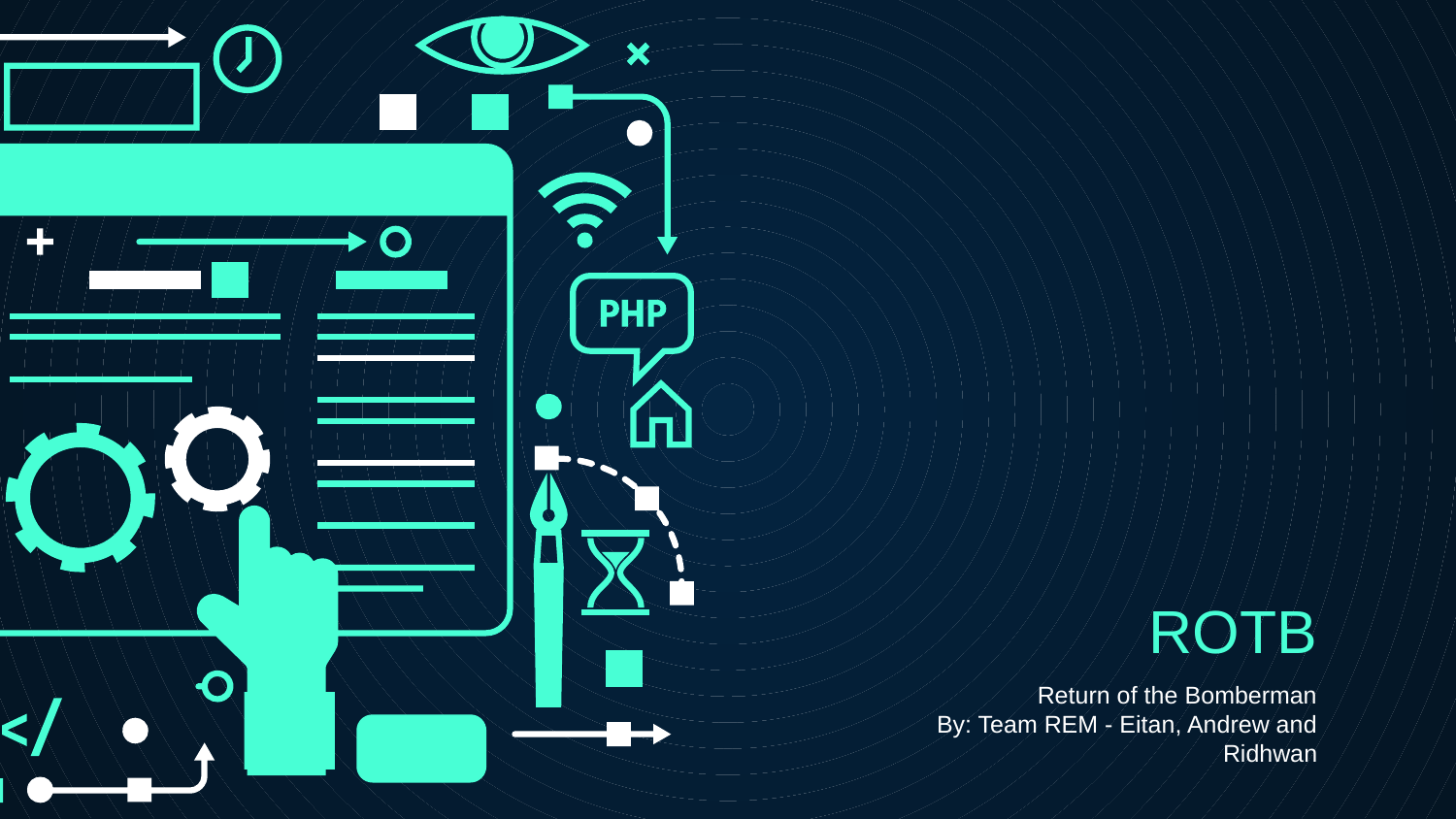

# ROTB

Return of the Bomberman
By: Team REM - Eitan, Andrew and Ridhwan